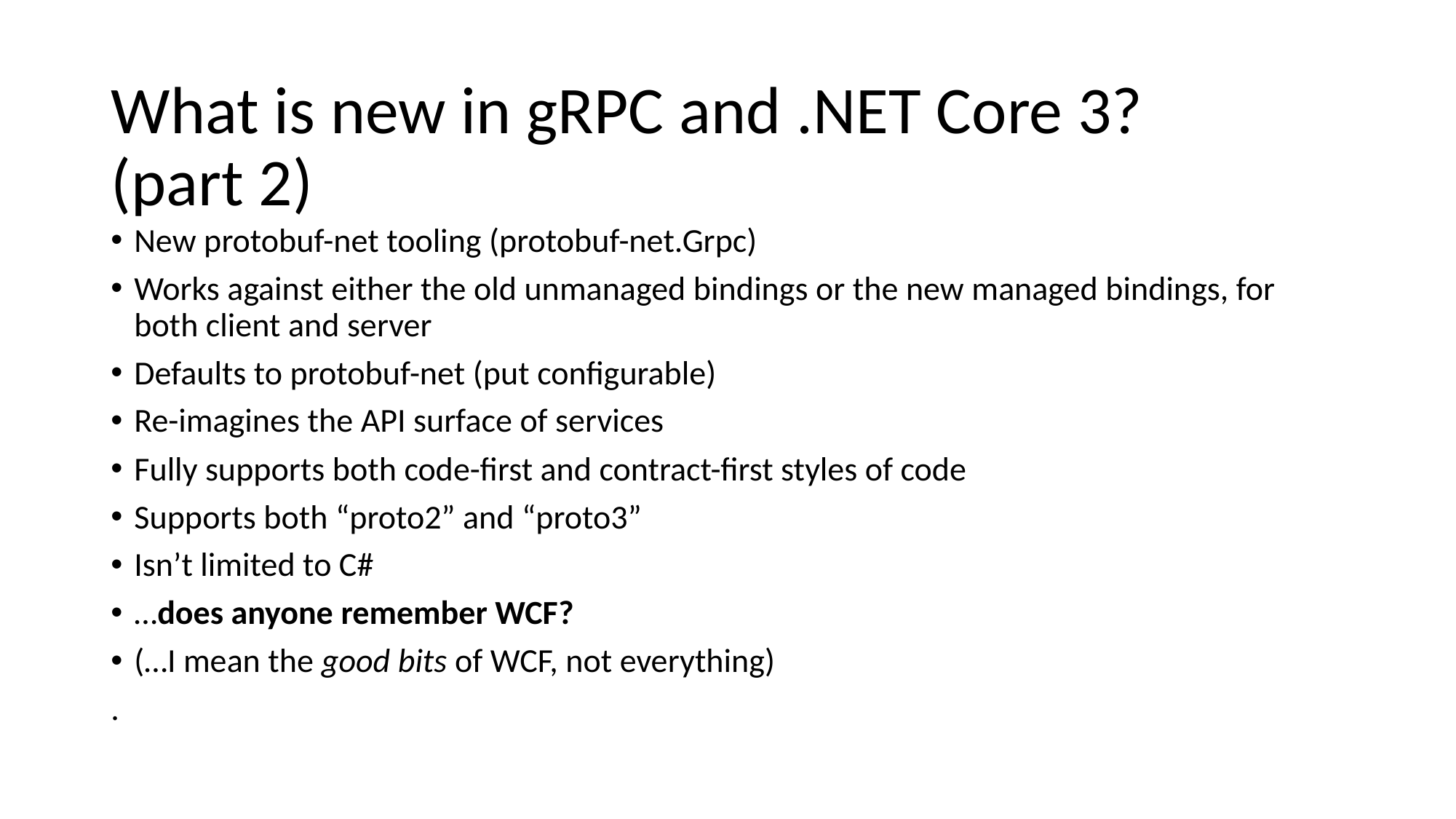

# What is new in gRPC and .NET Core 3? (part 2)
New protobuf-net tooling (protobuf-net.Grpc)
Works against either the old unmanaged bindings or the new managed bindings, for both client and server
Defaults to protobuf-net (put configurable)
Re-imagines the API surface of services
Fully supports both code-first and contract-first styles of code
Supports both “proto2” and “proto3”
Isn’t limited to C#
…does anyone remember WCF?
(…I mean the good bits of WCF, not everything)
.